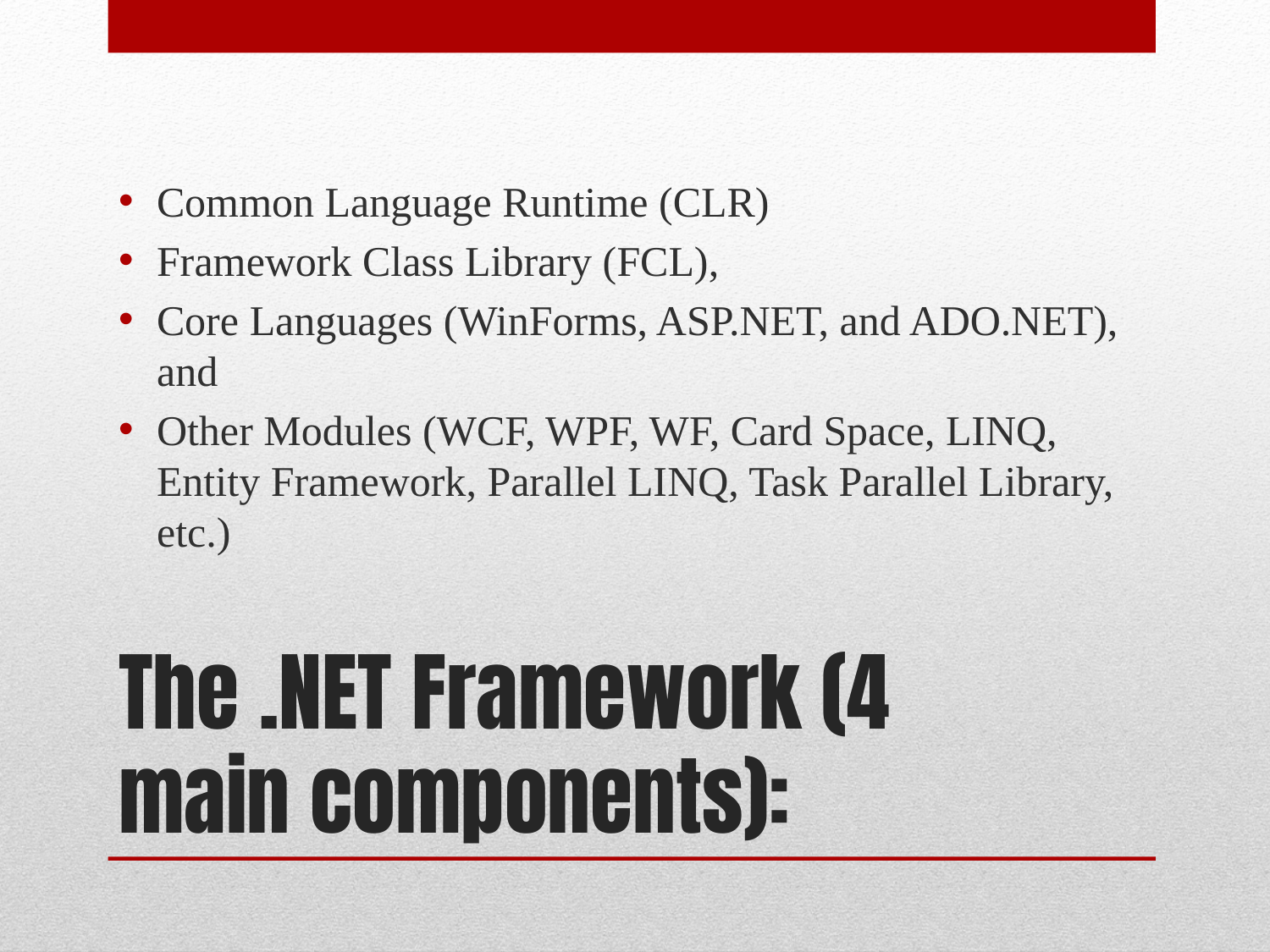

Common Language Runtime (CLR)
Framework Class Library (FCL),
Core Languages (WinForms, ASP.NET, and ADO.NET), and
Other Modules (WCF, WPF, WF, Card Space, LINQ, Entity Framework, Parallel LINQ, Task Parallel Library, etc.)
# The .NET Framework (4 main components):